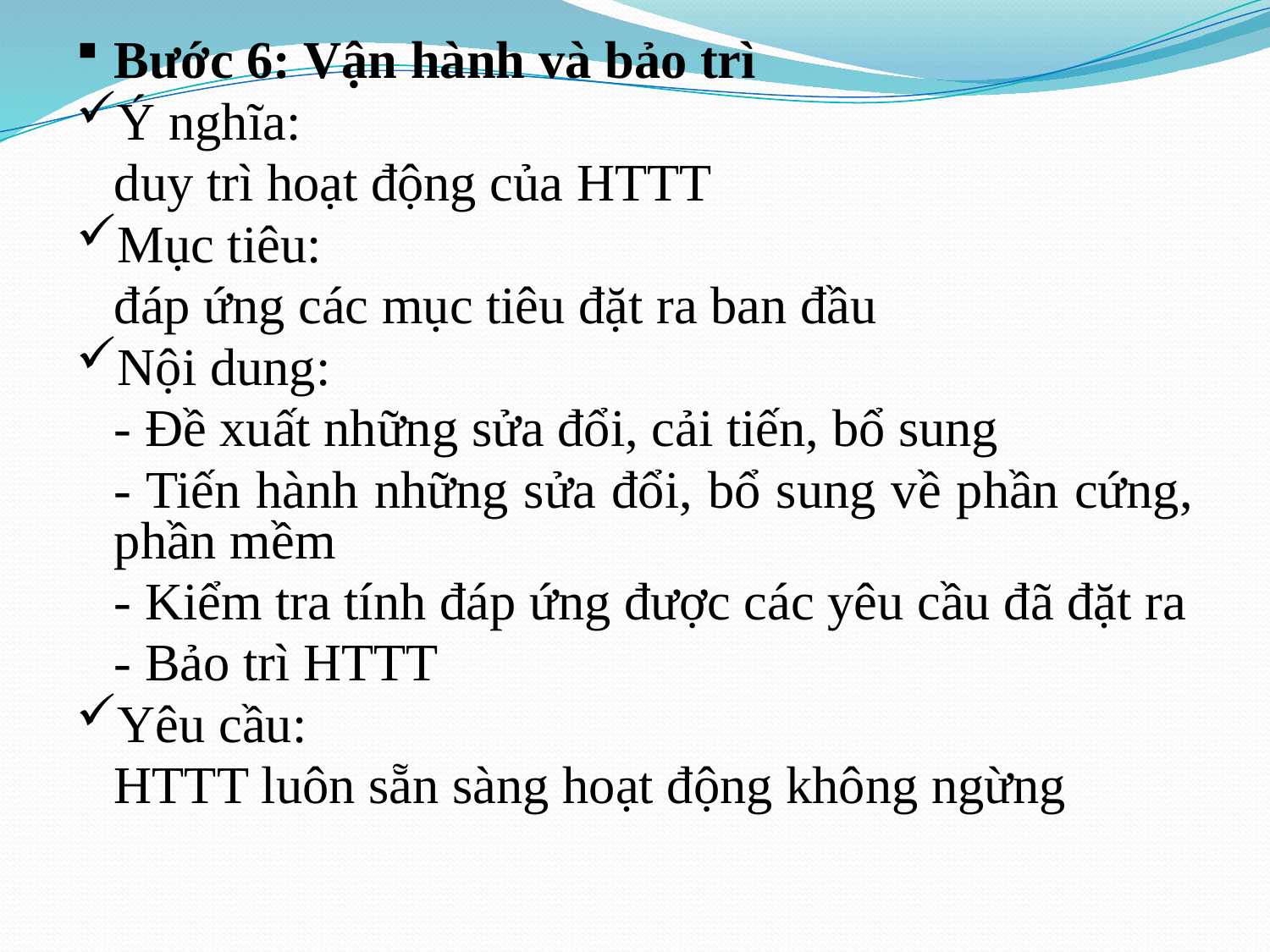

Bước 6: Vận hành và bảo trì
Ý nghĩa:
	duy trì hoạt động của HTTT
Mục tiêu:
	đáp ứng các mục tiêu đặt ra ban đầu
Nội dung:
	- Đề xuất những sửa đổi, cải tiến, bổ sung
	- Tiến hành những sửa đổi, bổ sung về phần cứng, phần mềm
	- Kiểm tra tính đáp ứng được các yêu cầu đã đặt ra
	- Bảo trì HTTT
Yêu cầu:
	HTTT luôn sẵn sàng hoạt động không ngừng